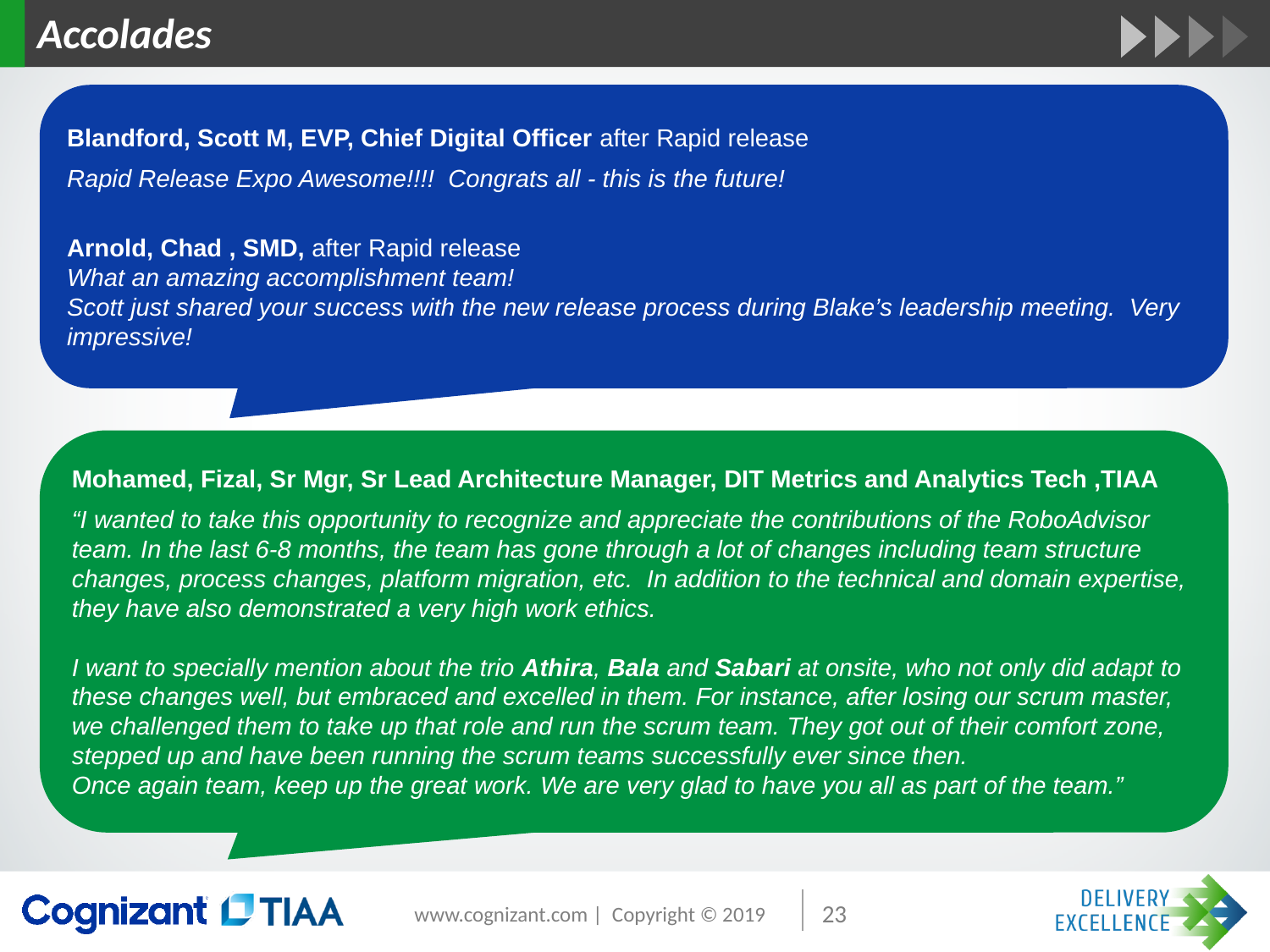

# Accolades
Blandford, Scott M, EVP, Chief Digital Officer after Rapid release
Rapid Release Expo Awesome!!!!  Congrats all - this is the future!

Arnold, Chad , SMD, after Rapid release
What an amazing accomplishment team!
Scott just shared your success with the new release process during Blake’s leadership meeting.  Very impressive!
Mohamed, Fizal, Sr Mgr, Sr Lead Architecture Manager, DIT Metrics and Analytics Tech ,TIAA
“I wanted to take this opportunity to recognize and appreciate the contributions of the RoboAdvisor team. In the last 6-8 months, the team has gone through a lot of changes including team structure changes, process changes, platform migration, etc.  In addition to the technical and domain expertise, they have also demonstrated a very high work ethics.

I want to specially mention about the trio Athira, Bala and Sabari at onsite, who not only did adapt to these changes well, but embraced and excelled in them. For instance, after losing our scrum master, we challenged them to take up that role and run the scrum team. They got out of their comfort zone, stepped up and have been running the scrum teams successfully ever since then.
Once again team, keep up the great work. We are very glad to have you all as part of the team.”